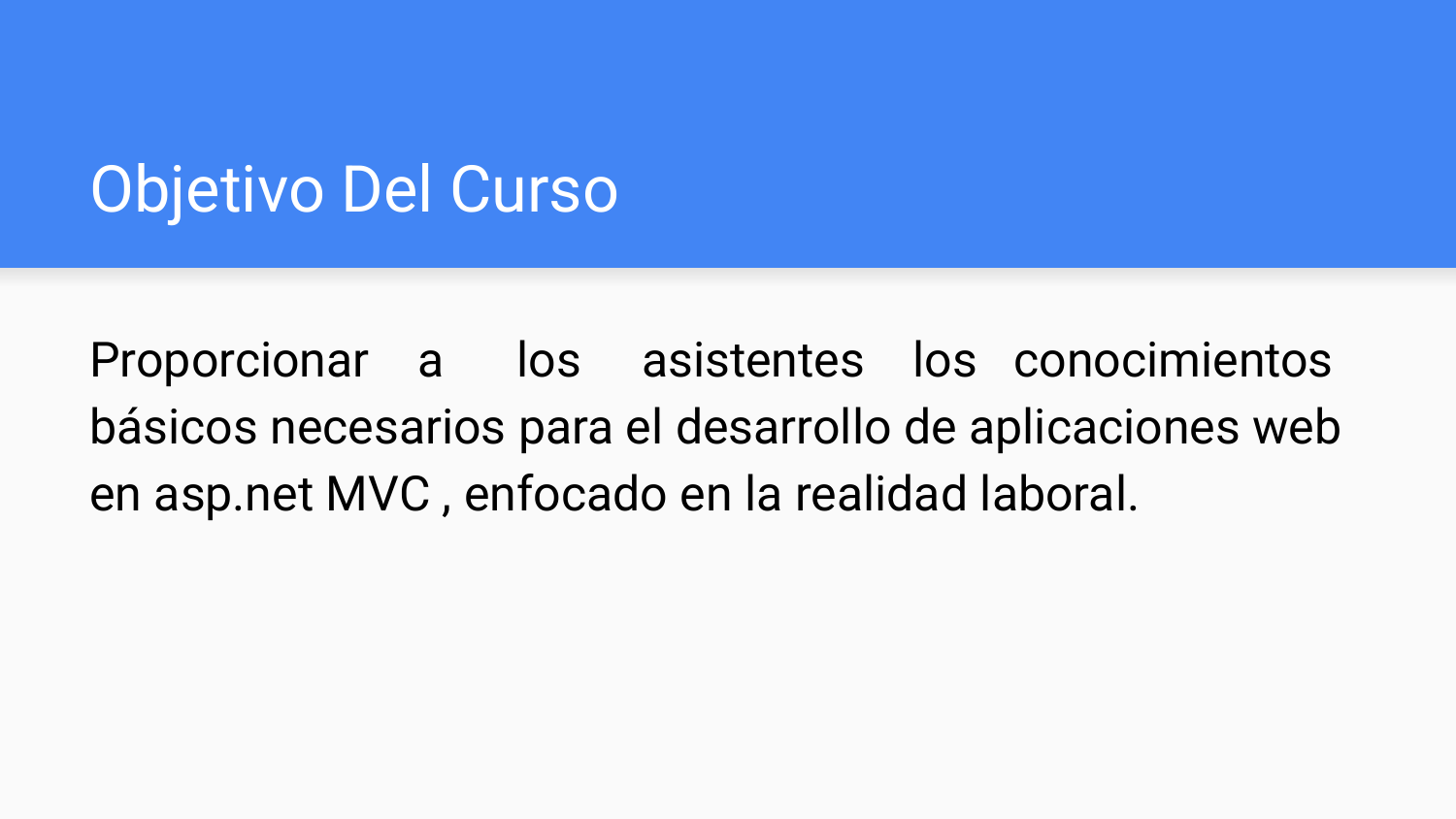

# Objetivo Del Curso
Proporcionar    a      los     asistentes    los   conocimientos básicos necesarios para el desarrollo de aplicaciones web  en asp.net MVC , enfocado en la realidad laboral.